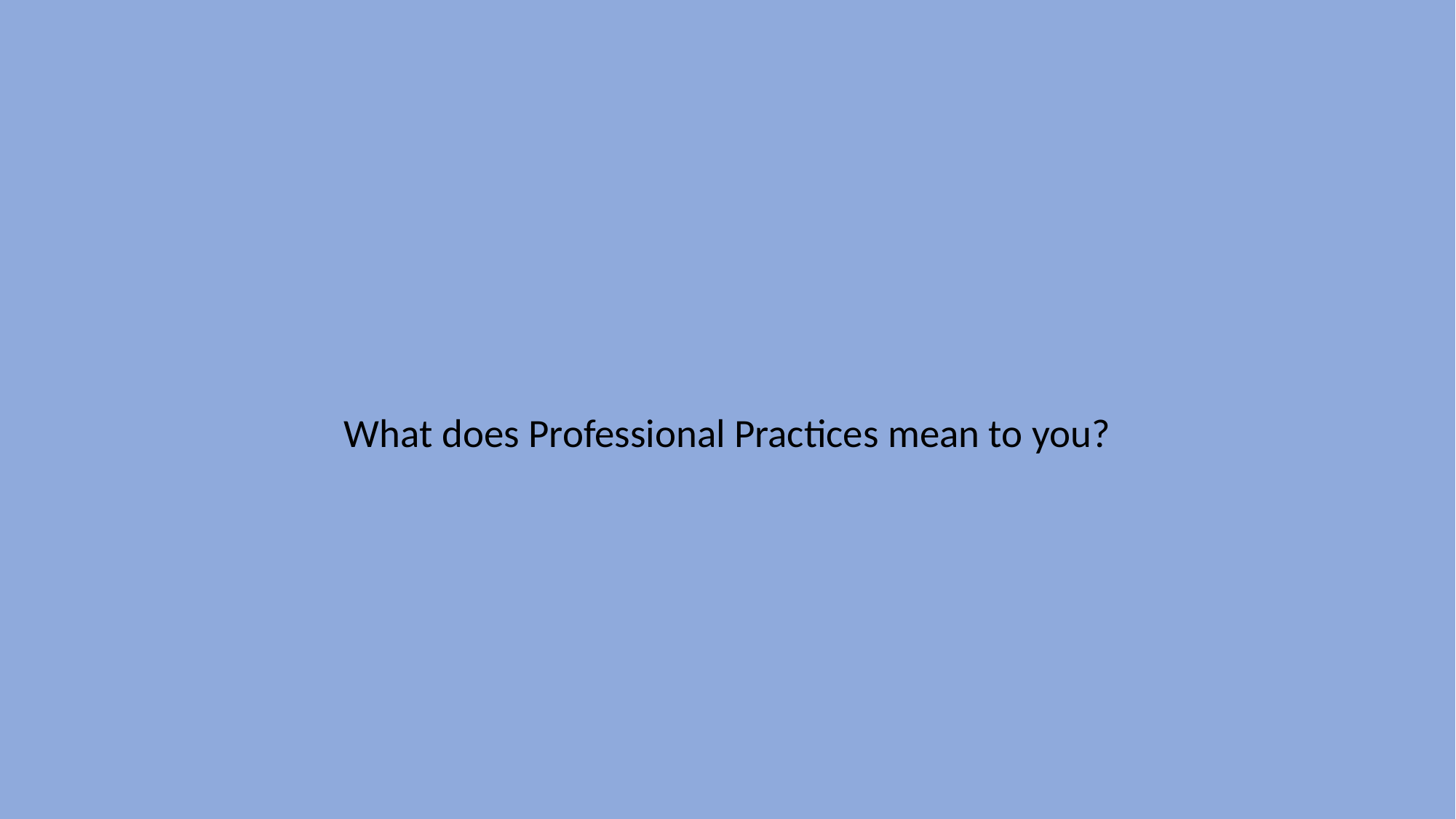

# What does Professional Practices mean to you?